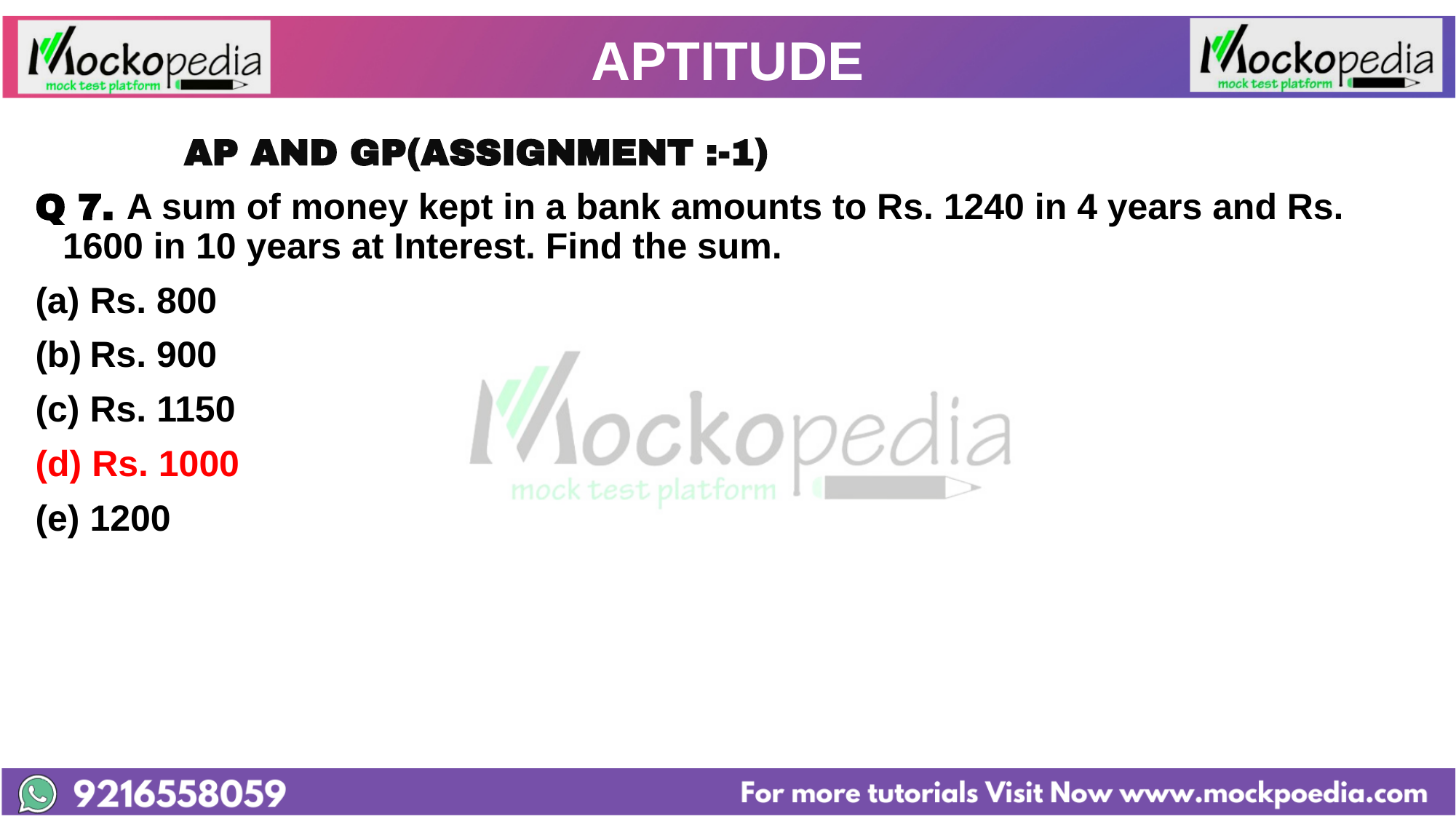

# APTITUDE
		 AP AND GP(ASSIGNMENT :-1)
Q 7. A sum of money kept in a bank amounts to Rs. 1240 in 4 years and Rs. 1600 in 10 years at Interest. Find the sum.
Rs. 800
Rs. 900
(c) Rs. 1150
(d) Rs. 1000
(e) 1200